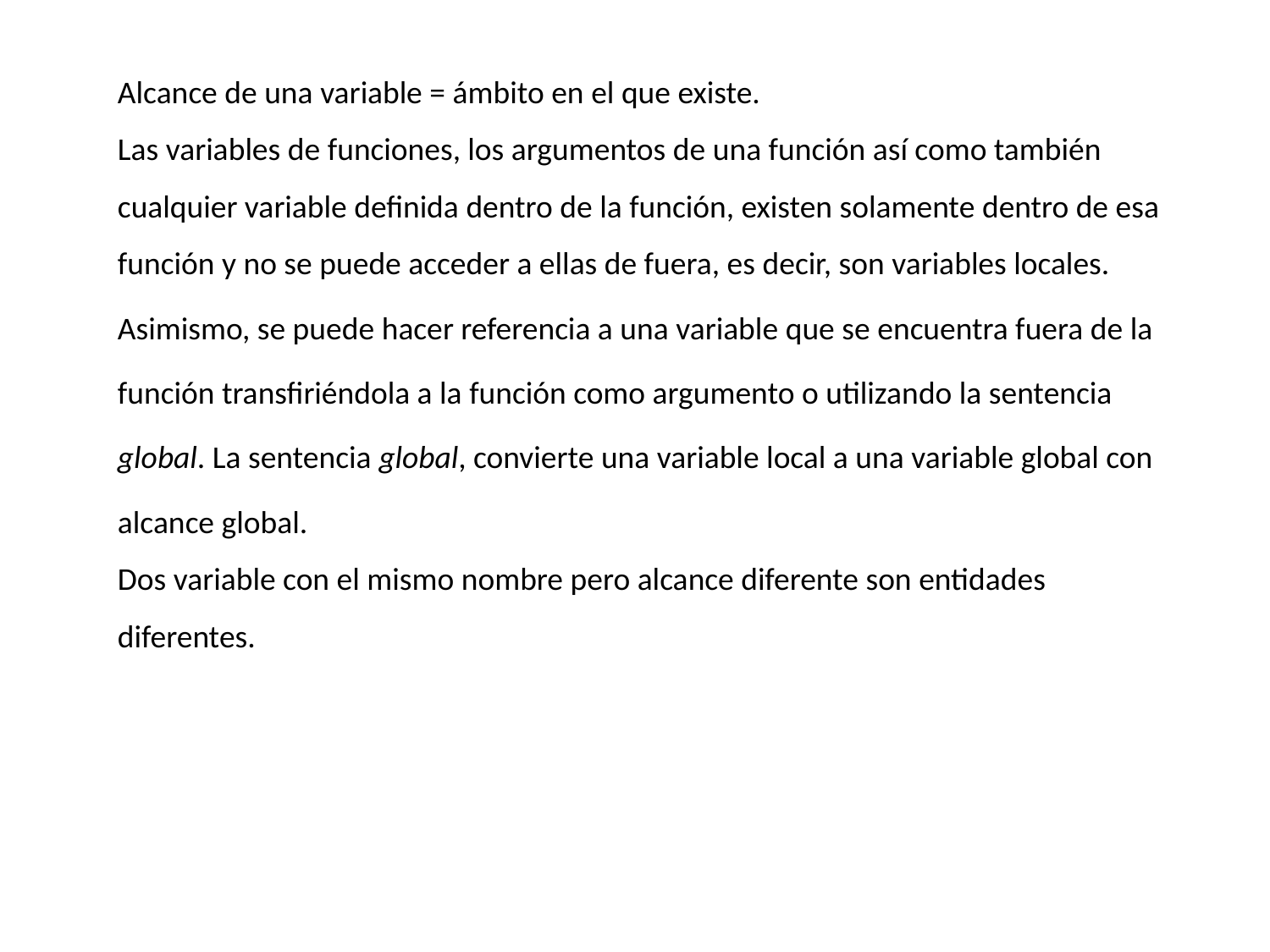

Alcance de una variable = ámbito en el que existe.
Las variables de funciones, los argumentos de una función así como también cualquier variable definida dentro de la función, existen solamente dentro de esa función y no se puede acceder a ellas de fuera, es decir, son variables locales.
Asimismo, se puede hacer referencia a una variable que se encuentra fuera de la función transfiriéndola a la función como argumento o utilizando la sentencia global. La sentencia global, convierte una variable local a una variable global con alcance global.
Dos variable con el mismo nombre pero alcance diferente son entidades diferentes.